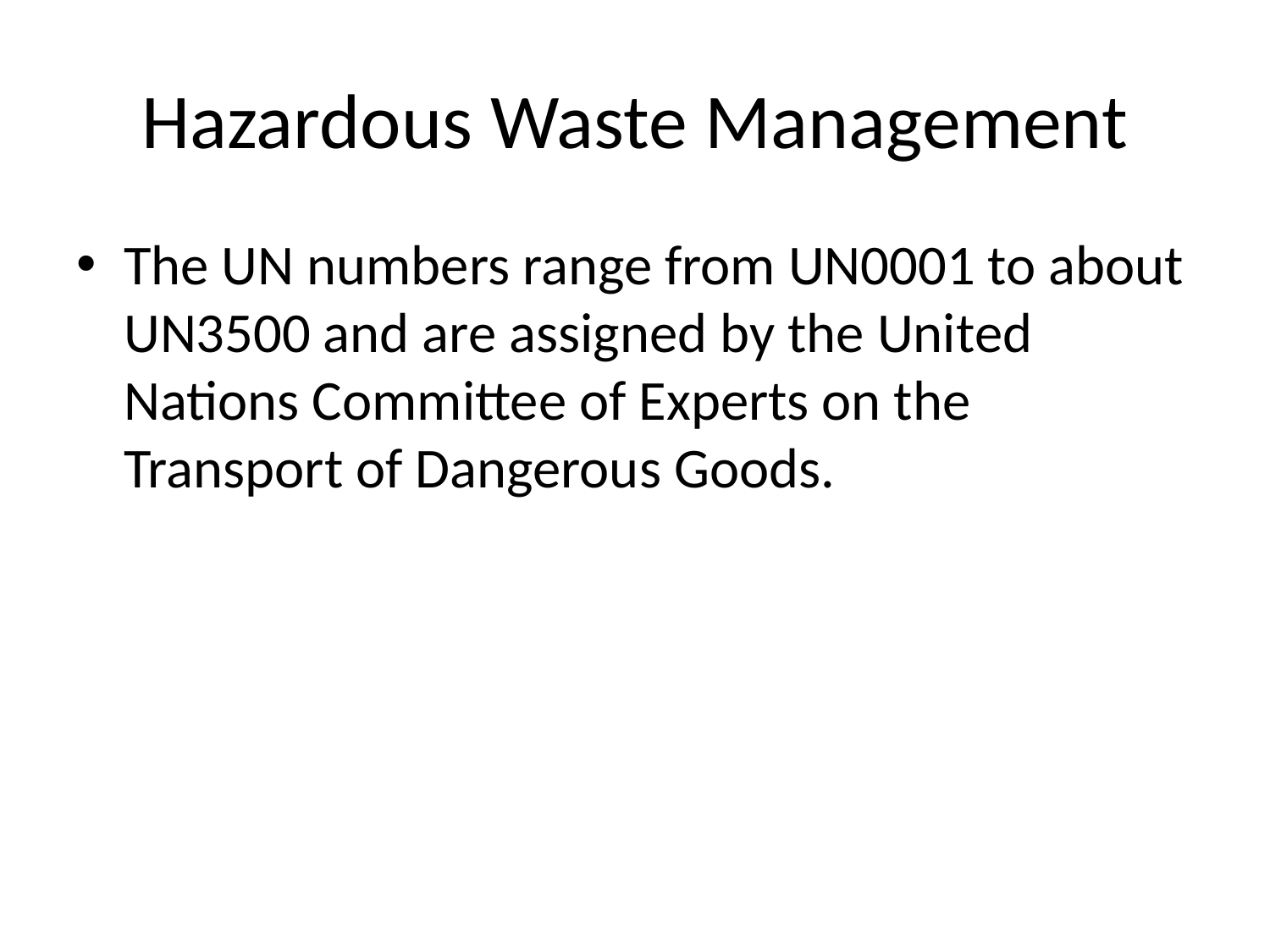

# Hazardous Waste Management
The UN numbers range from UN0001 to about UN3500 and are assigned by the United Nations Committee of Experts on the Transport of Dangerous Goods.